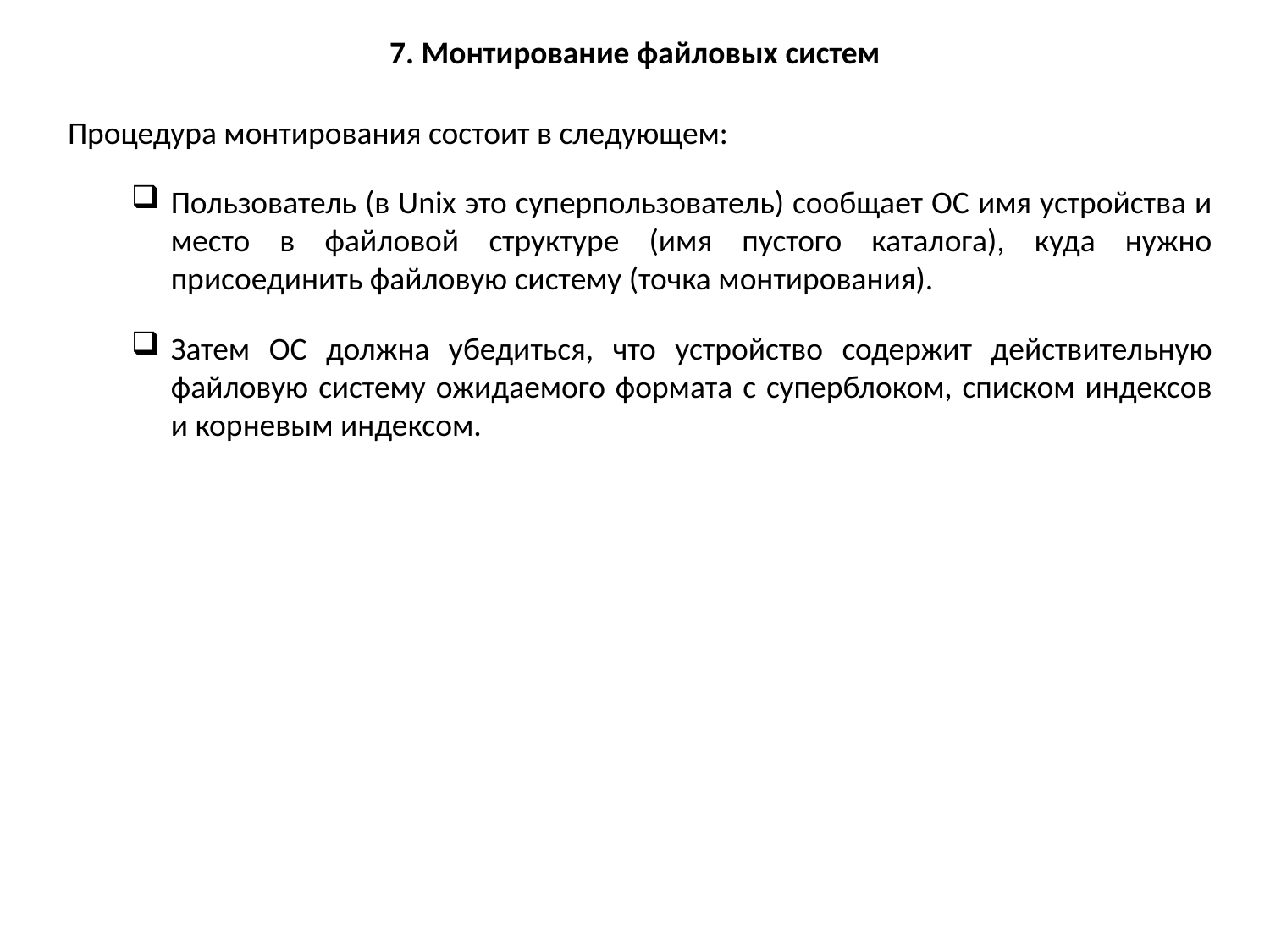

7. Монтирование файловых систем
Процедура монтирования состоит в следующем:
Пользователь (в Unix это суперпользователь) сообщает ОС имя устройства и место в файловой структуре (имя пустого каталога), куда нужно присоединить файловую систему (точка монтирования).
Затем ОС должна убедиться, что устройство содержит действительную файловую систему ожидаемого формата с суперблоком, списком индексов и корневым индексом.